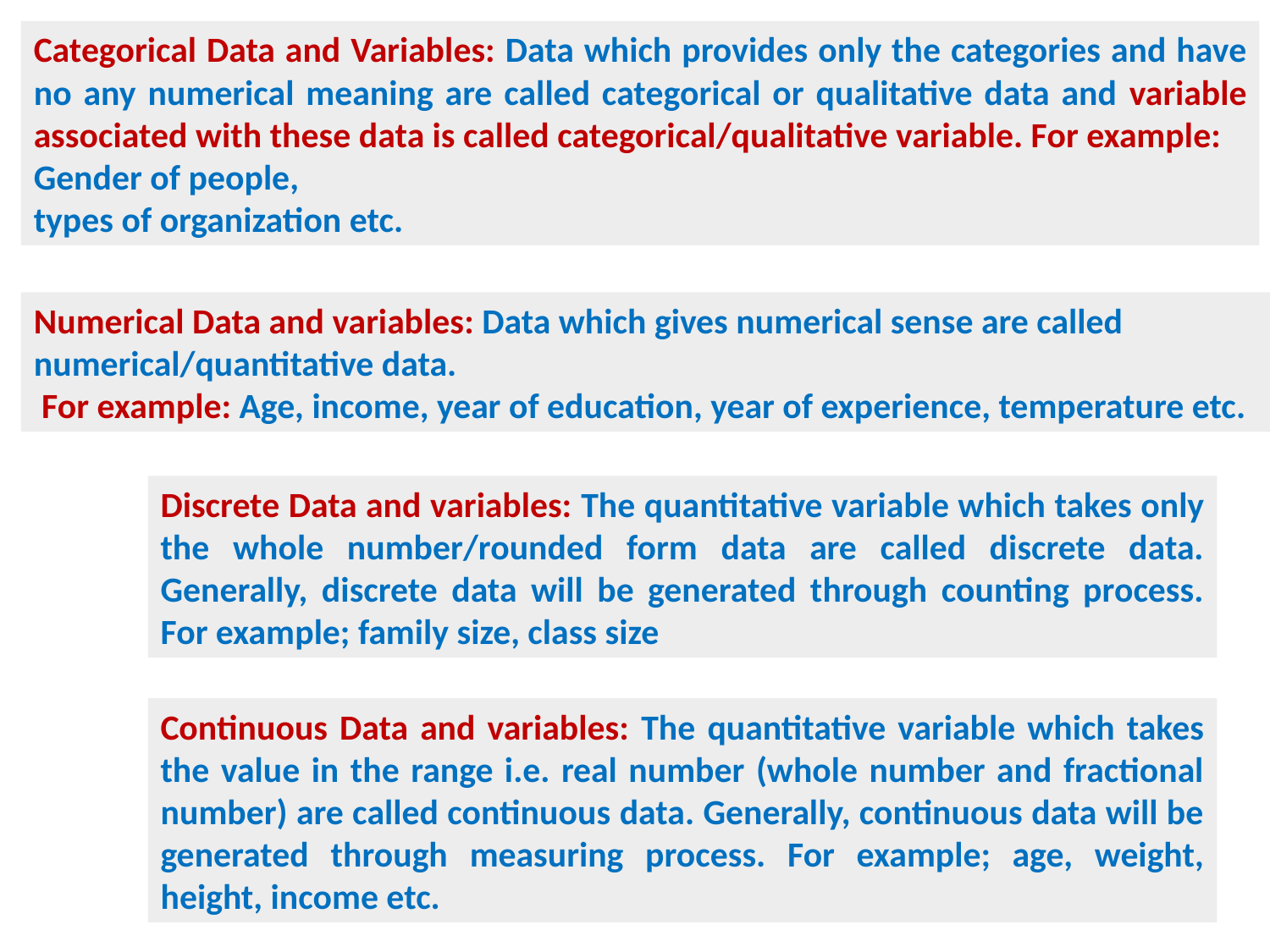

Categorical Data and Variables: Data which provides only the categories and have no any numerical meaning are called categorical or qualitative data and variable associated with these data is called categorical/qualitative variable. For example:
Gender of people,
types of organization etc.
Numerical Data and variables: Data which gives numerical sense are called numerical/quantitative data.
 For example: Age, income, year of education, year of experience, temperature etc.
Discrete Data and variables: The quantitative variable which takes only the whole number/rounded form data are called discrete data. Generally, discrete data will be generated through counting process. For example; family size, class size
Continuous Data and variables: The quantitative variable which takes the value in the range i.e. real number (whole number and fractional number) are called continuous data. Generally, continuous data will be generated through measuring process. For example; age, weight, height, income etc.